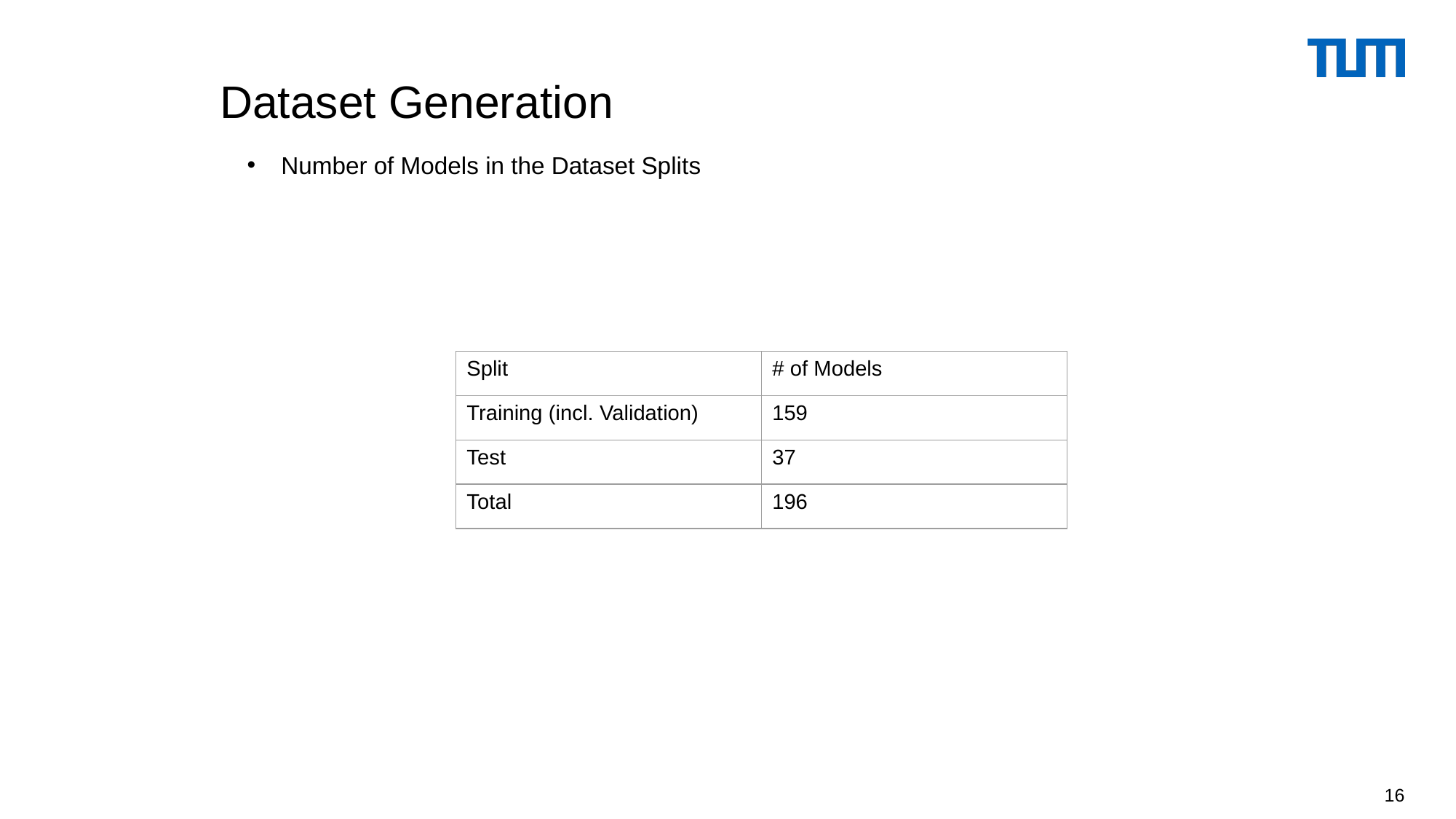

# Dataset Generation

Number of Models in the Dataset Splits
| Split | # of Models |
| --- | --- |
| Training (incl. Validation) | 159 |
| Test | 37 |
| Total | 196 |
16